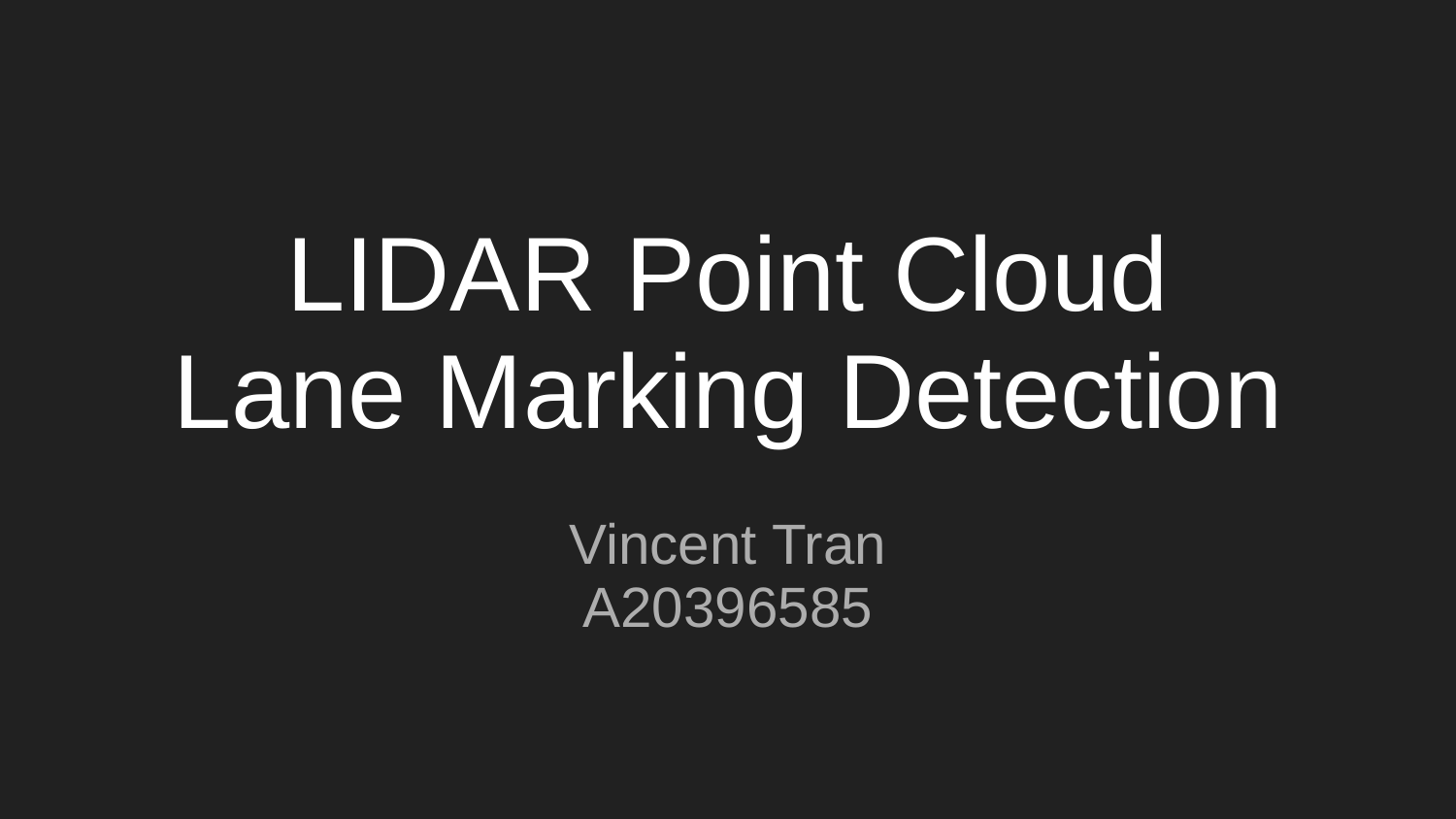

# LIDAR Point Cloud
Lane Marking Detection
Vincent Tran
A20396585